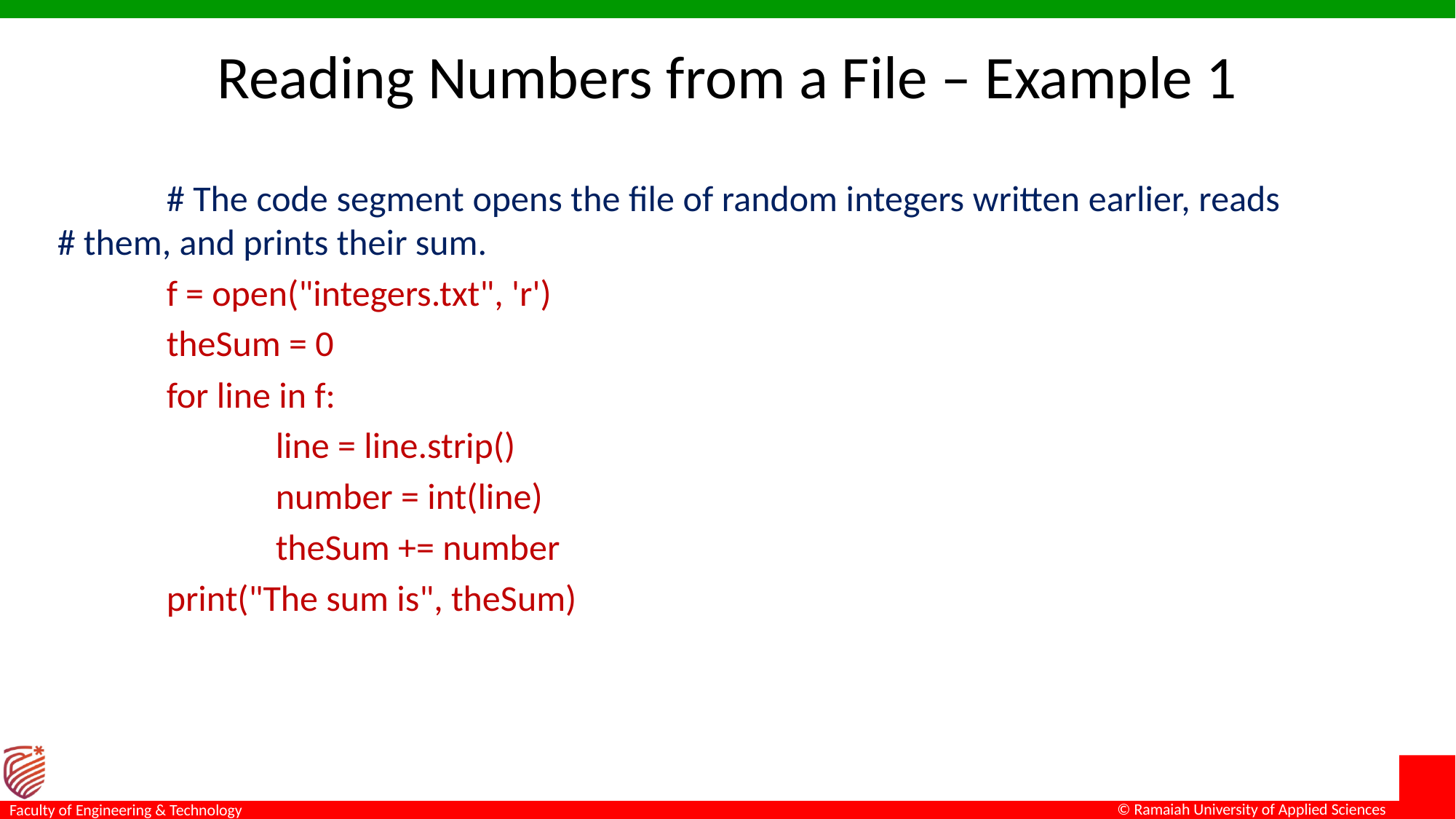

# Reading Numbers from a File – Example 1
	# The code segment opens the file of random integers written earlier, reads 	# them, and prints their sum.
	f = open("integers.txt", 'r')
	theSum = 0
	for line in f:
		line = line.strip()
		number = int(line)
		theSum += number
	print("The sum is", theSum)